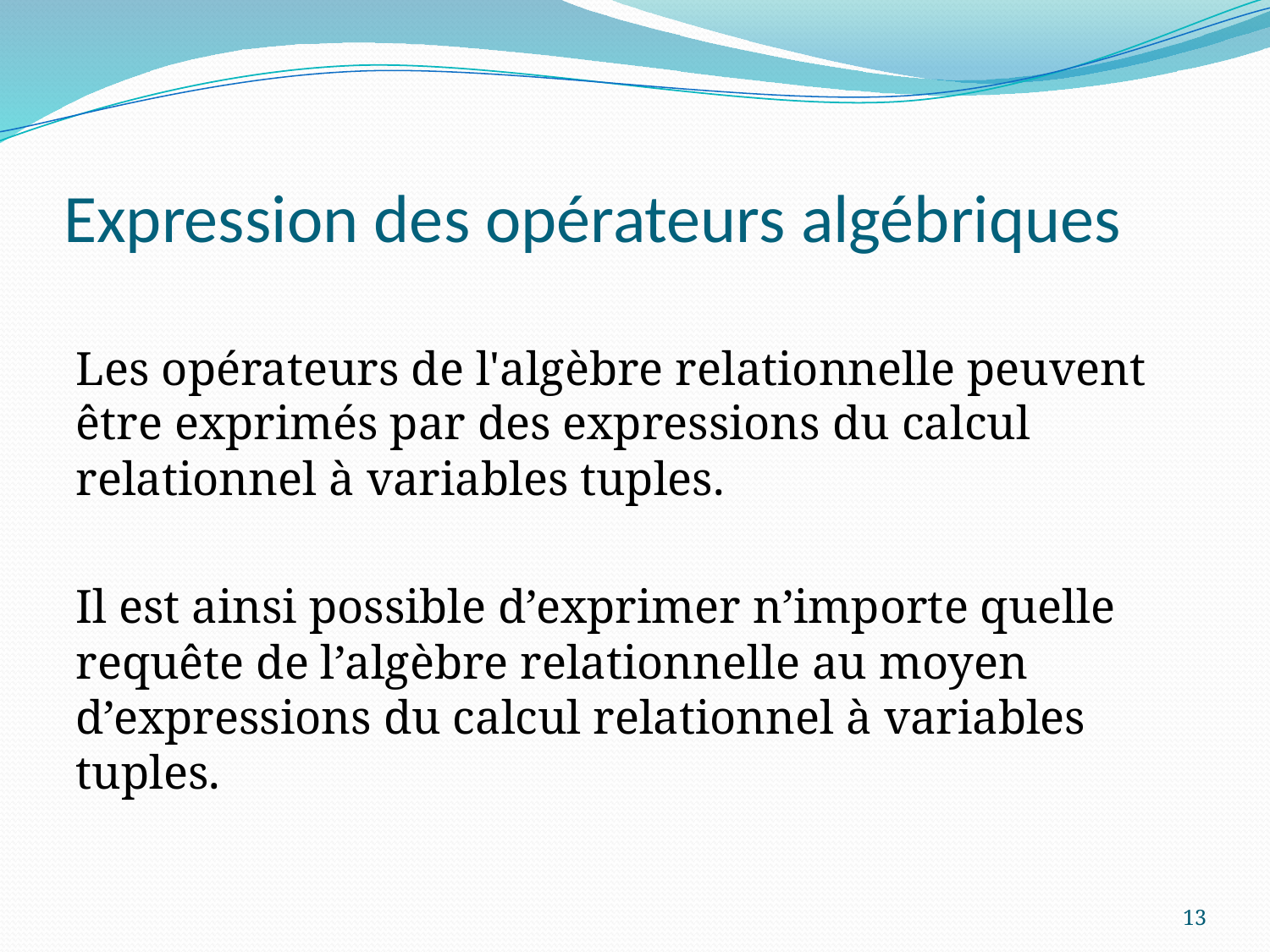

# Expression des opérateurs algébriques

Les opérateurs de l'algèbre relationnelle peuvent être exprimés par des expressions du calcul relationnel à variables tuples.

Il est ainsi possible d’exprimer n’importe quelle requête de l’algèbre relationnelle au moyen d’expressions du calcul relationnel à variables tuples.

13